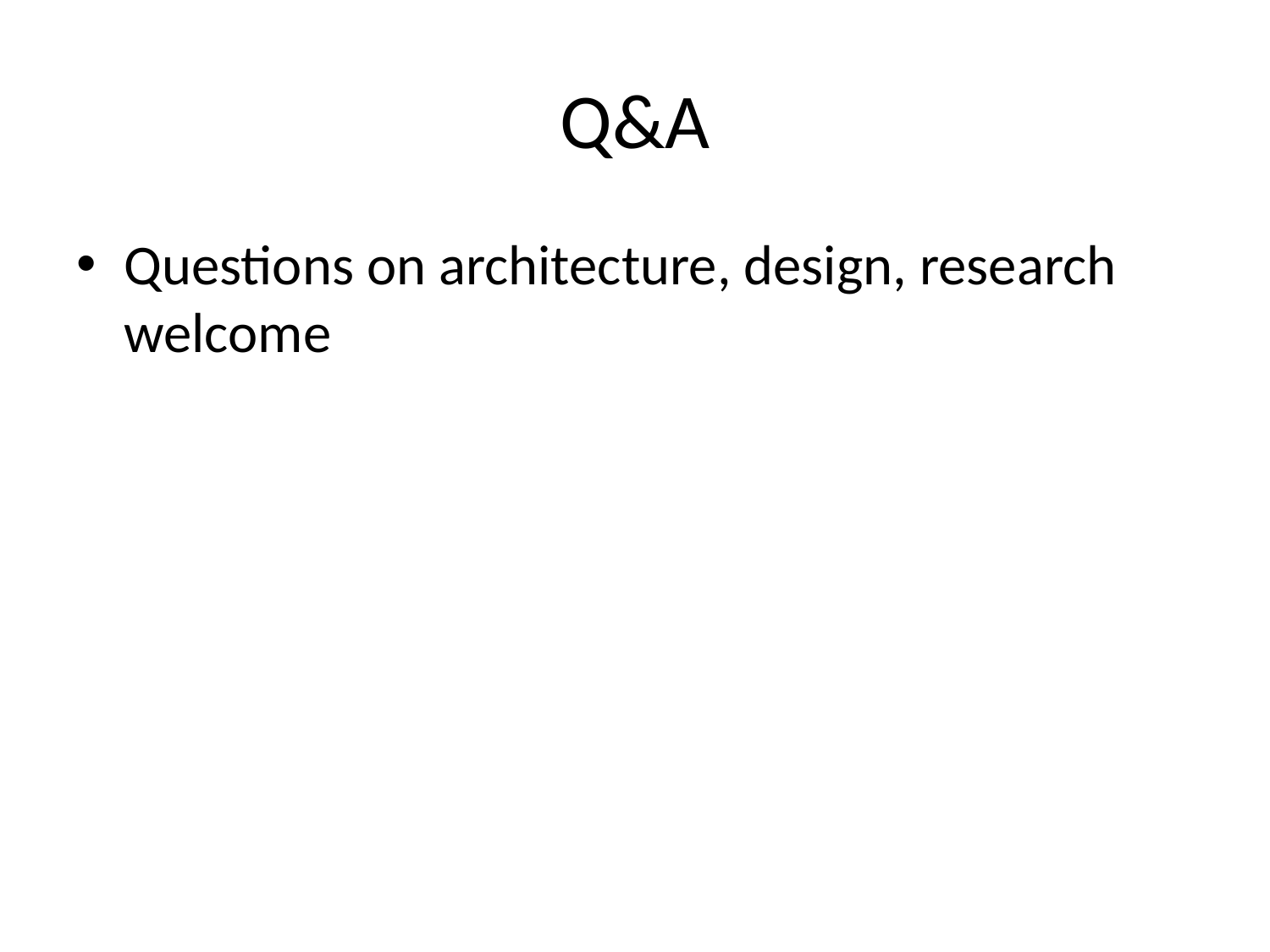

# Q&A
Questions on architecture, design, research welcome